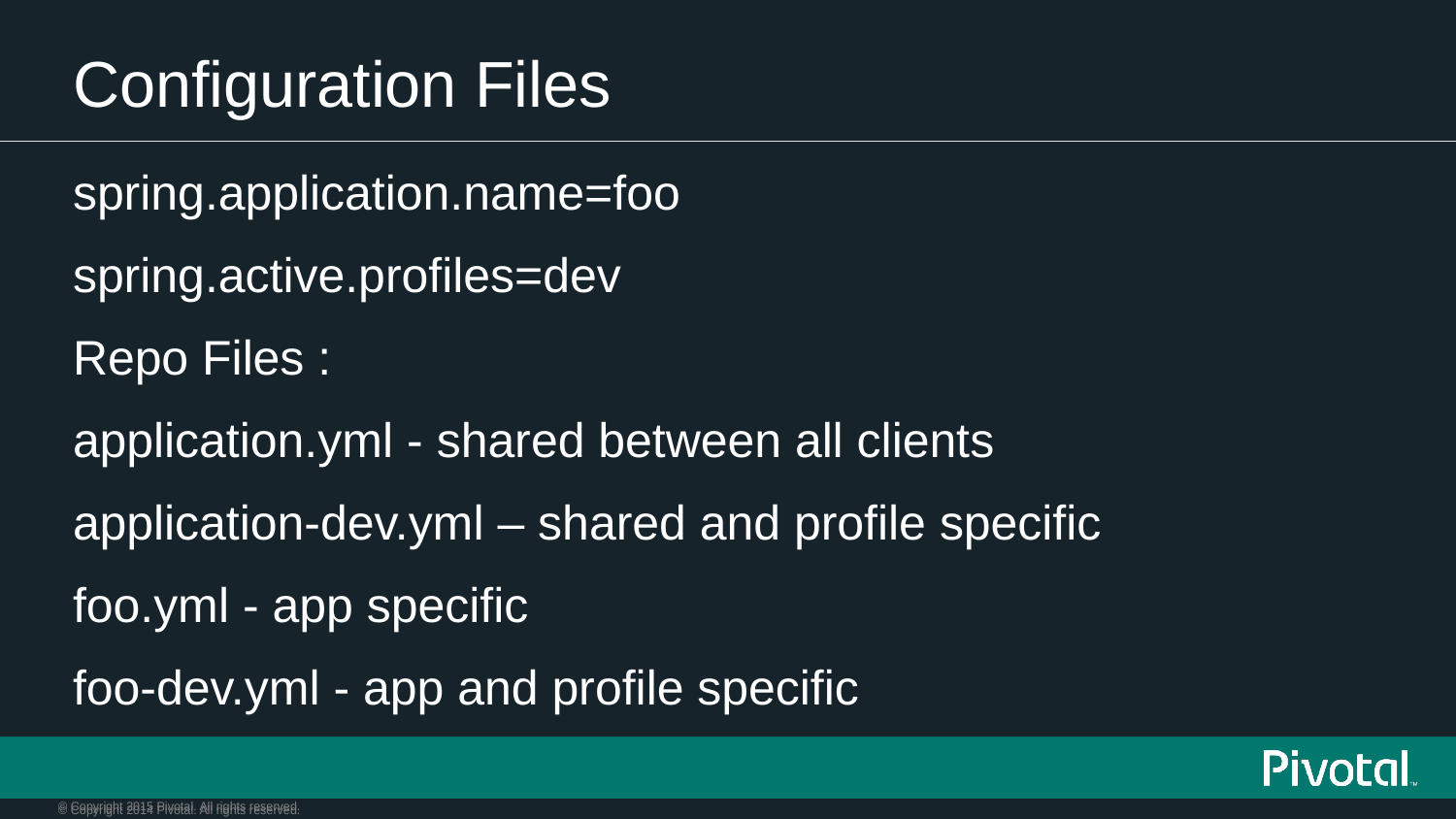

# Configuration Files
spring.application.name=foo
spring.active.profiles=dev
Repo Files :
application.yml - shared between all clients
application-dev.yml – shared and profile specific
foo.yml - app specific
foo-dev.yml - app and profile specific